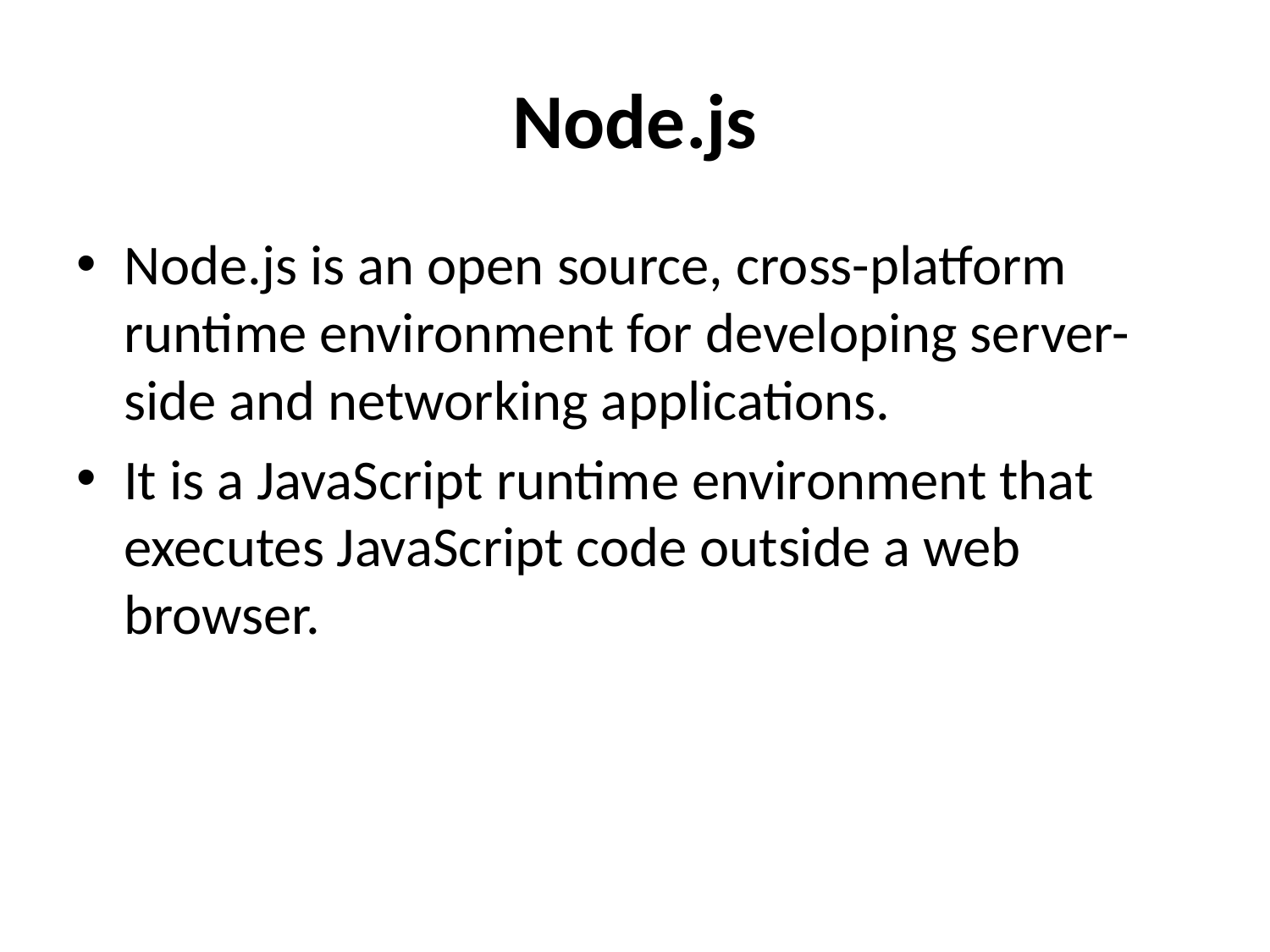

# Node.js
Node.js is an open source, cross-platform runtime environment for developing server-side and networking applications.
It is a JavaScript runtime environment that executes JavaScript code outside a web browser.